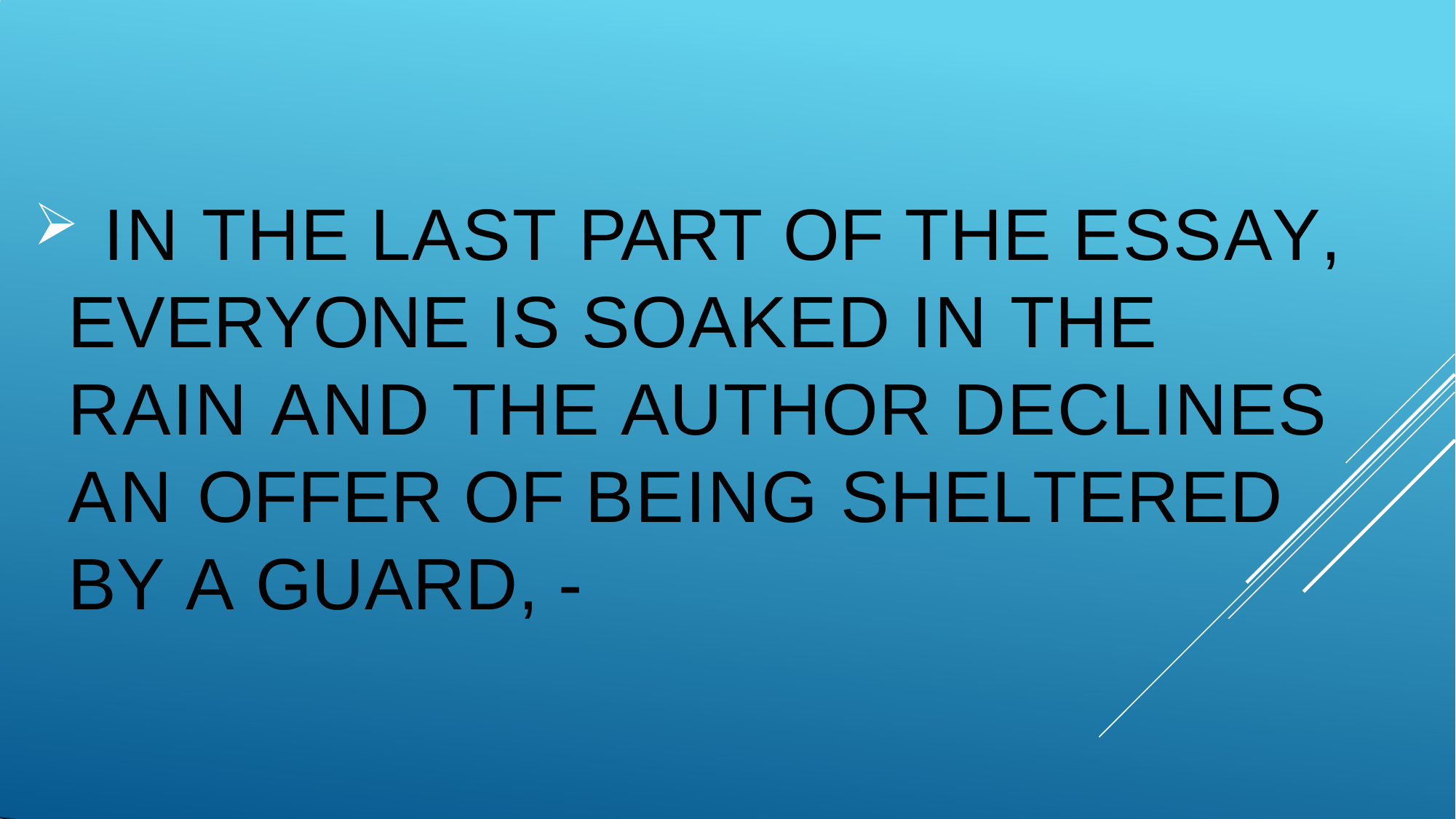

IN THE LAST PART OF THE ESSAY, EVERYONE IS SOAKED IN THE RAIN AND THE AUTHOR DECLINES AN OFFER OF BEING SHELTERED BY A GUARD, -